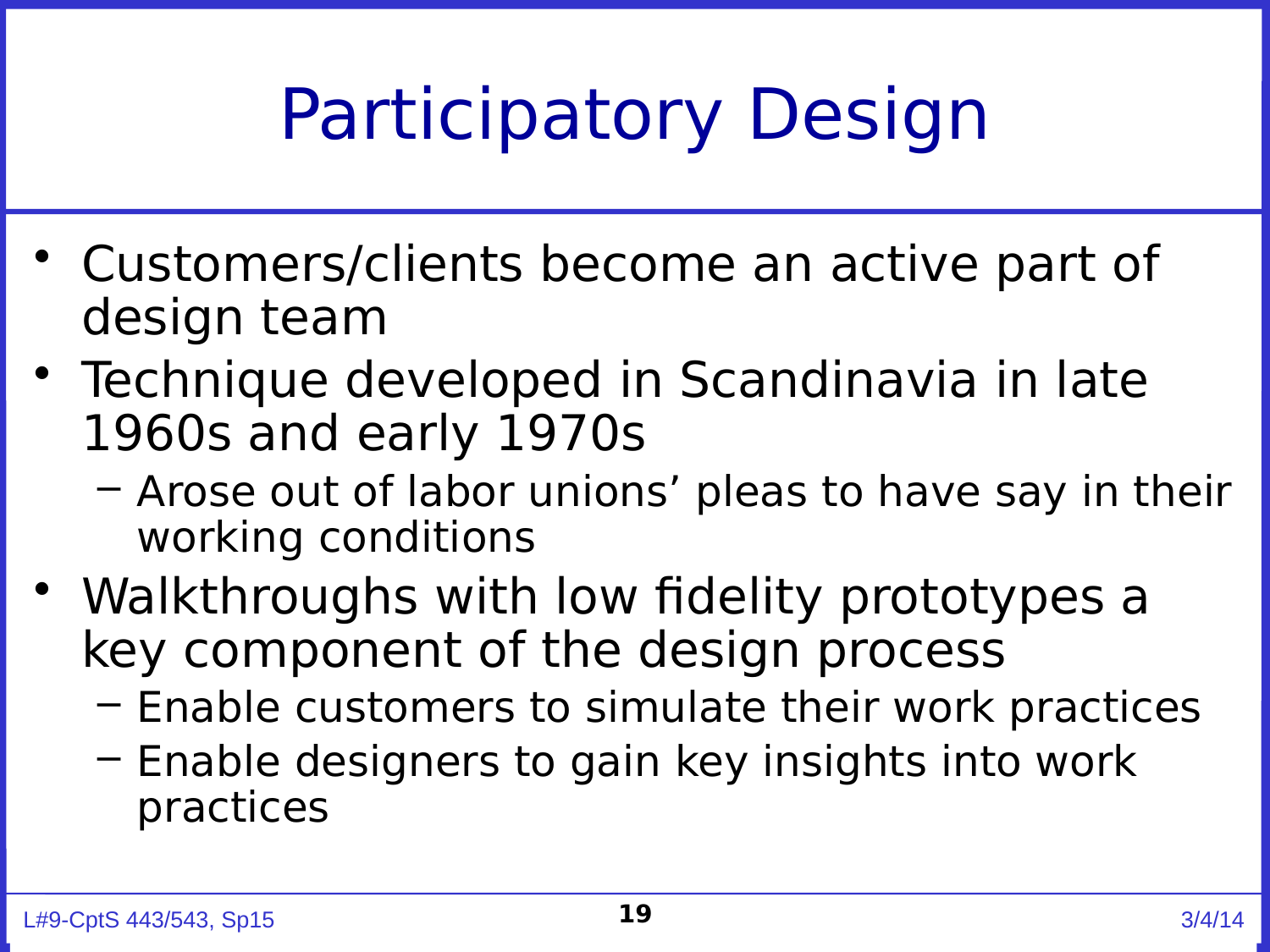

# Participatory Design
Customers/clients become an active part of design team
Technique developed in Scandinavia in late 1960s and early 1970s
Arose out of labor unions’ pleas to have say in their working conditions
Walkthroughs with low fidelity prototypes a key component of the design process
Enable customers to simulate their work practices
Enable designers to gain key insights into work practices
19